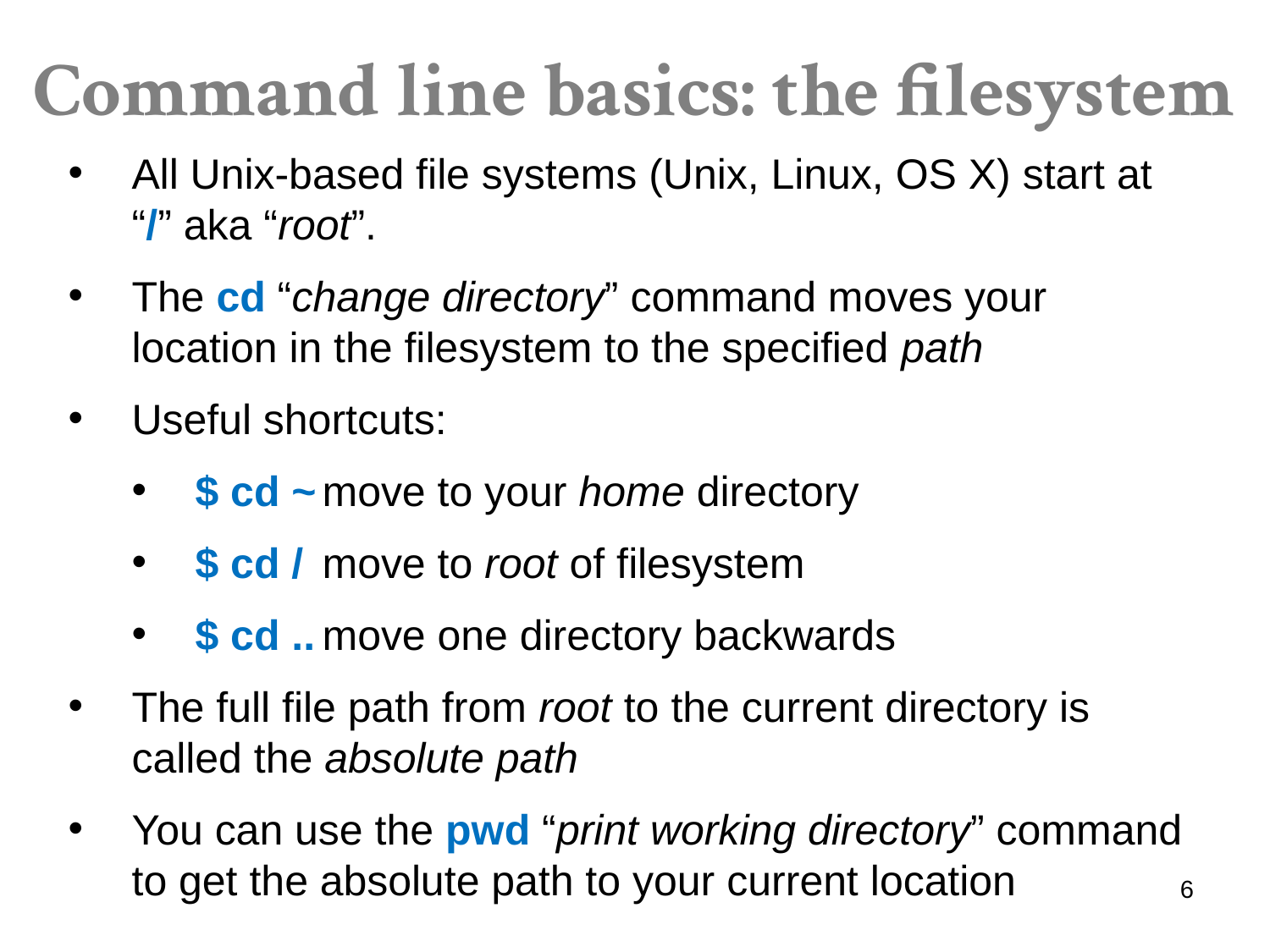

Command line basics: the filesystem
All Unix-based file systems (Unix, Linux, OS X) start at “/” aka “root”.
The cd “change directory” command moves your location in the filesystem to the specified path
Useful shortcuts:
$ cd ~	move to your home directory
$ cd /	move to root of filesystem
$ cd ..	move one directory backwards
The full file path from root to the current directory is called the absolute path
You can use the pwd “print working directory” command to get the absolute path to your current location

6